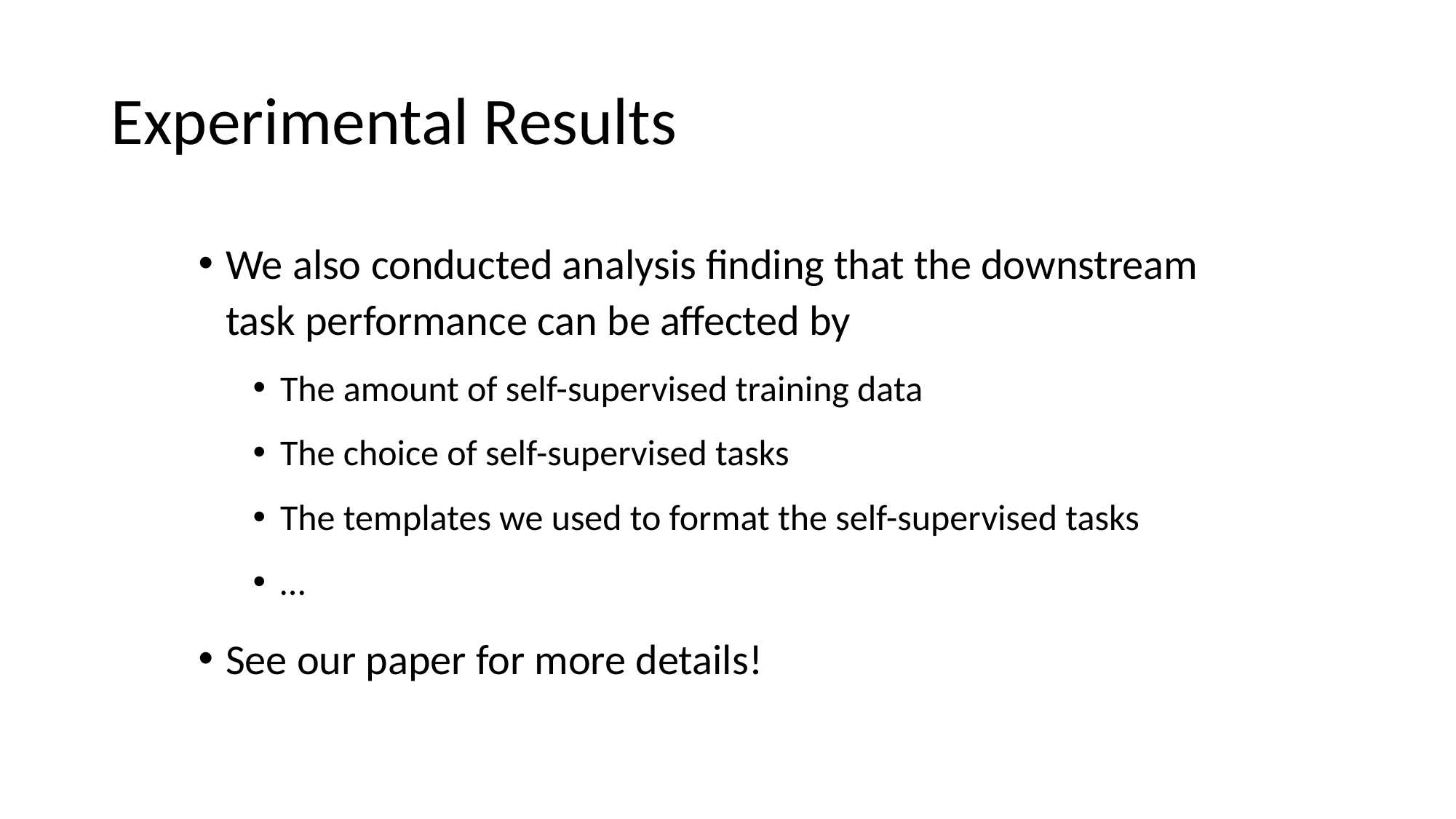

# Experimental Results
We also conducted analysis finding that the downstream task performance can be affected by
The amount of self-supervised training data
The choice of self-supervised tasks
The templates we used to format the self-supervised tasks
…
See our paper for more details!